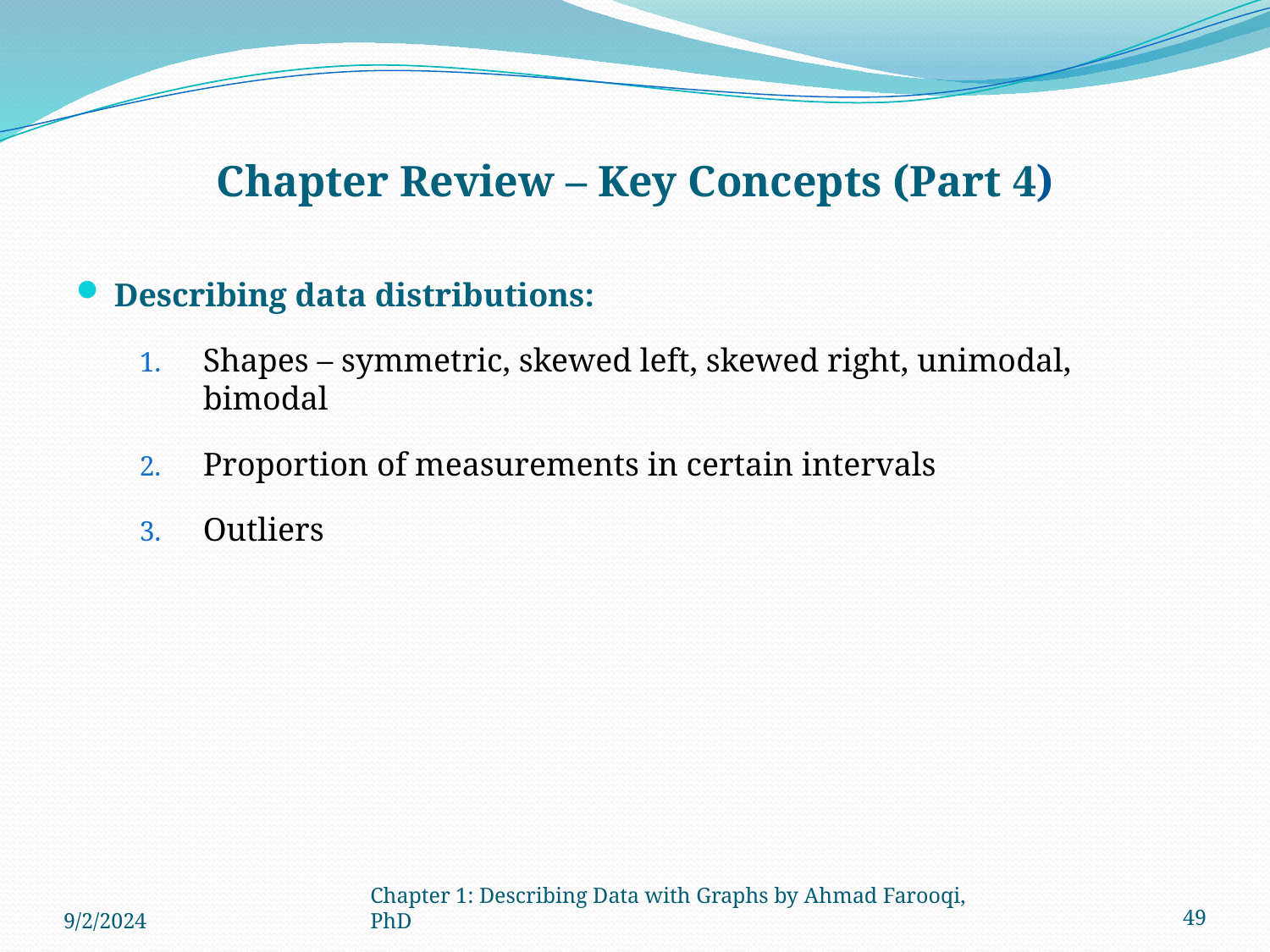

# Chapter Review – Key Concepts (Part 4)
Describing data distributions:
Shapes – symmetric, skewed left, skewed right, unimodal, bimodal
Proportion of measurements in certain intervals
Outliers
9/2/2024
Chapter 1: Describing Data with Graphs by Ahmad Farooqi, PhD
49